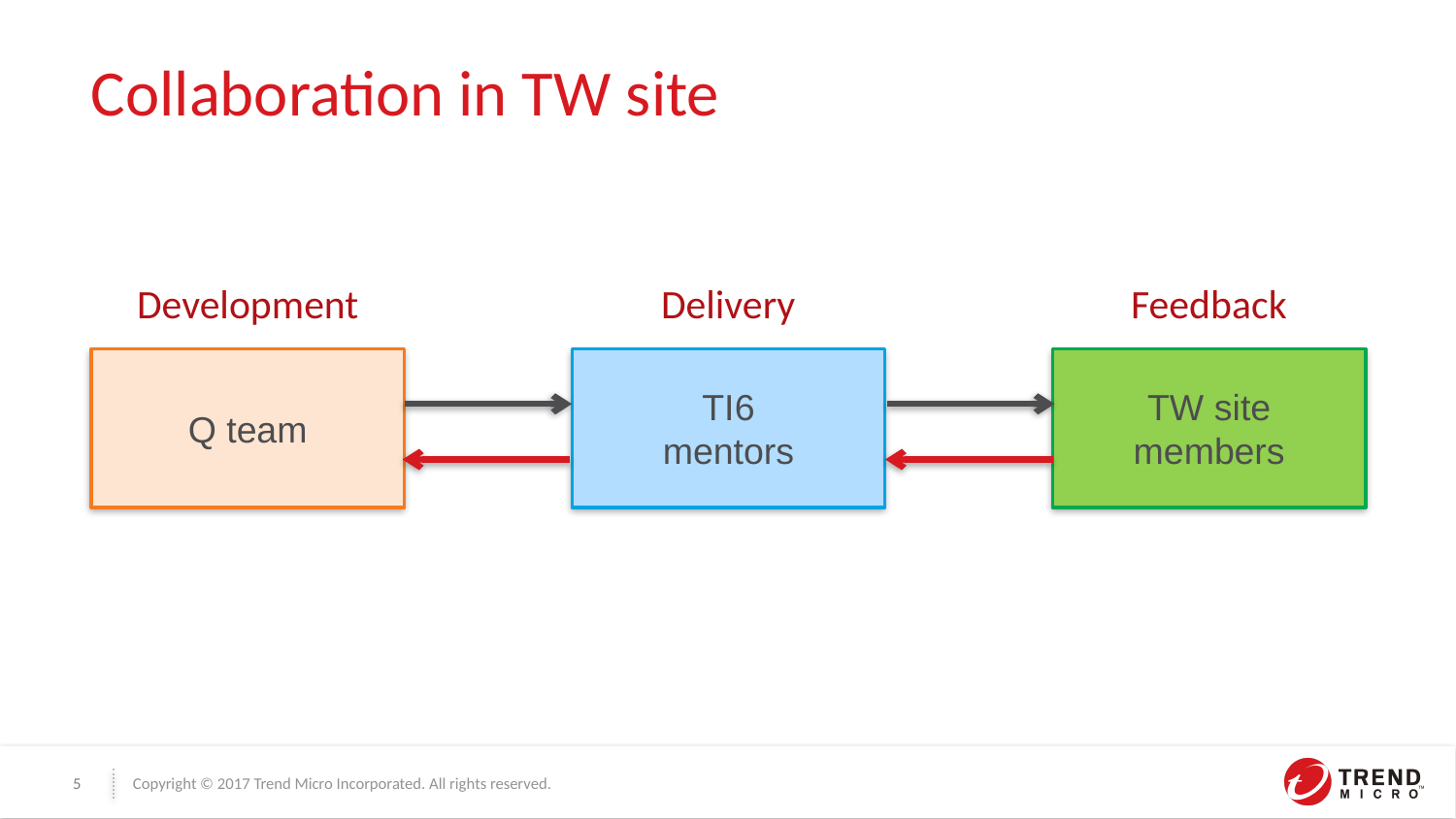

# Collaboration in TW site
Development
Delivery
Feedback
Q team
TI6
mentors
TW site members